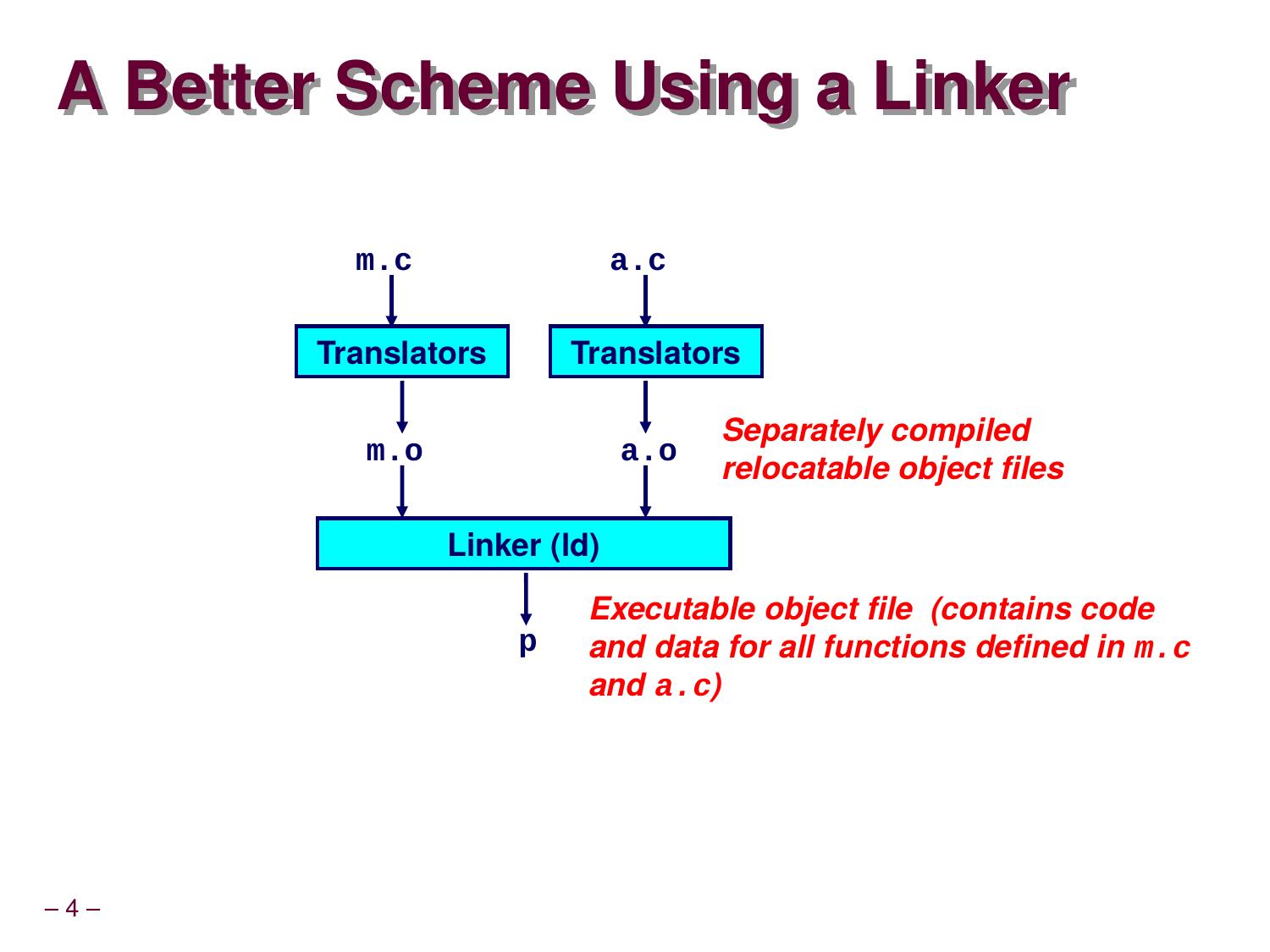

# A Better Scheme Using a Linker
m.c
a.c

Translators
Translators

Separately compiled relocatable object files
m.o
a.o

Linker (ld)

Executable object file  (contains code and data for all functions defined in m.c and a.c)
p